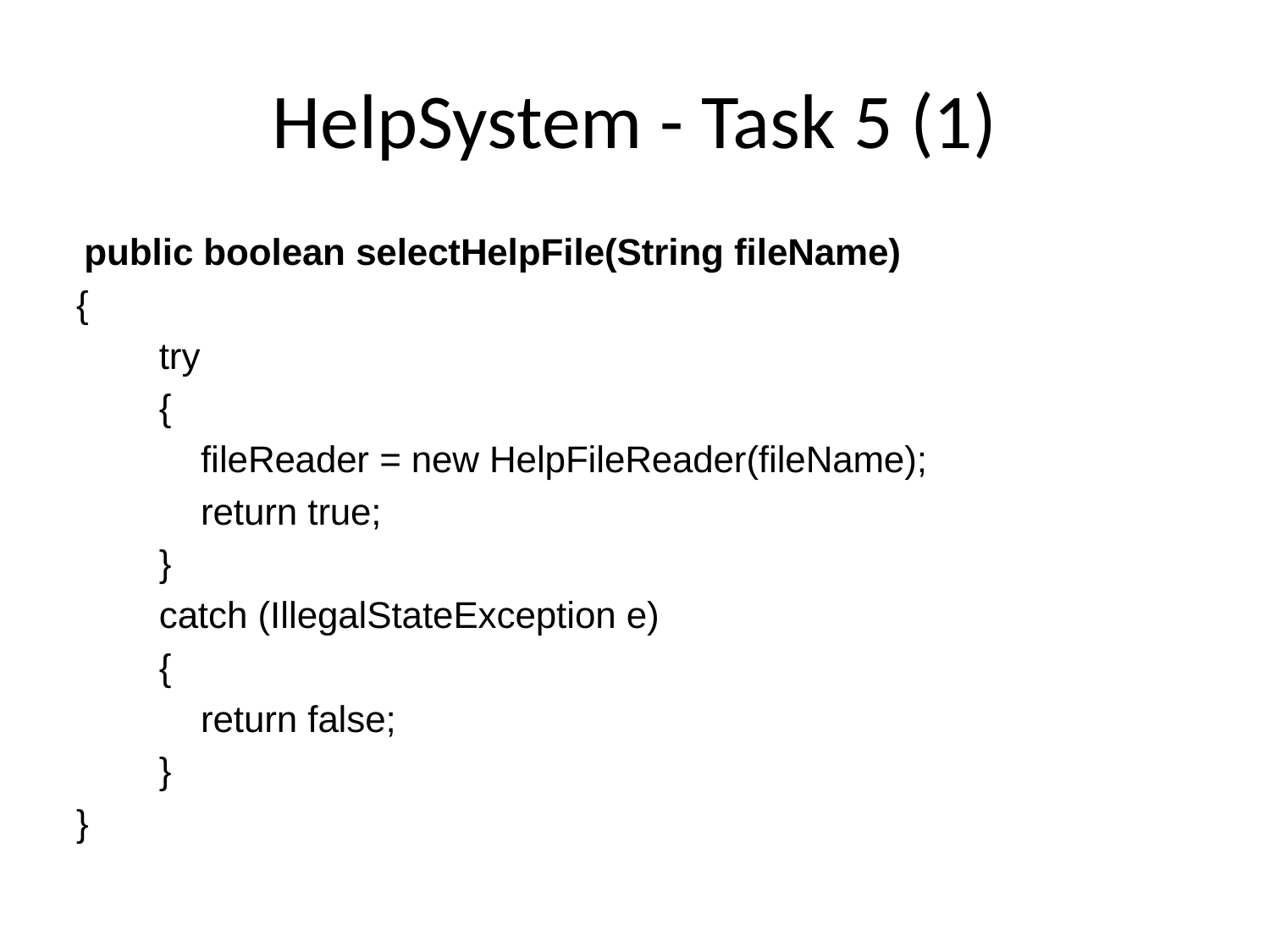

# HelpSystem - Task 5 (1)
 public boolean selectHelpFile(String fileName)
{
        try
        {
            fileReader = new HelpFileReader(fileName);
            return true;
        }
        catch (IllegalStateException e)
        {
            return false;
        }
}